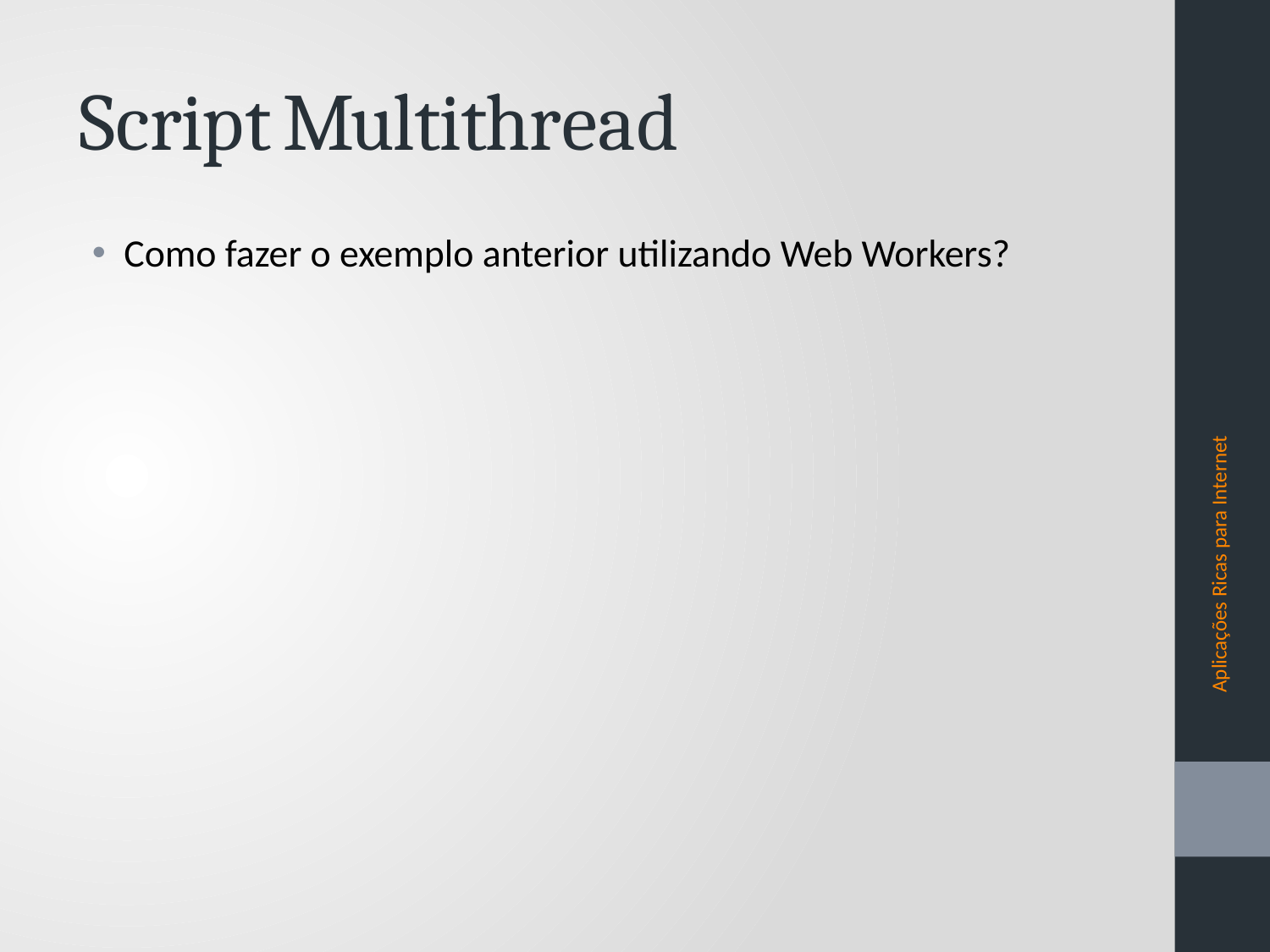

# Script Multithread
Como fazer o exemplo anterior utilizando Web Workers?
Aplicações Ricas para Internet